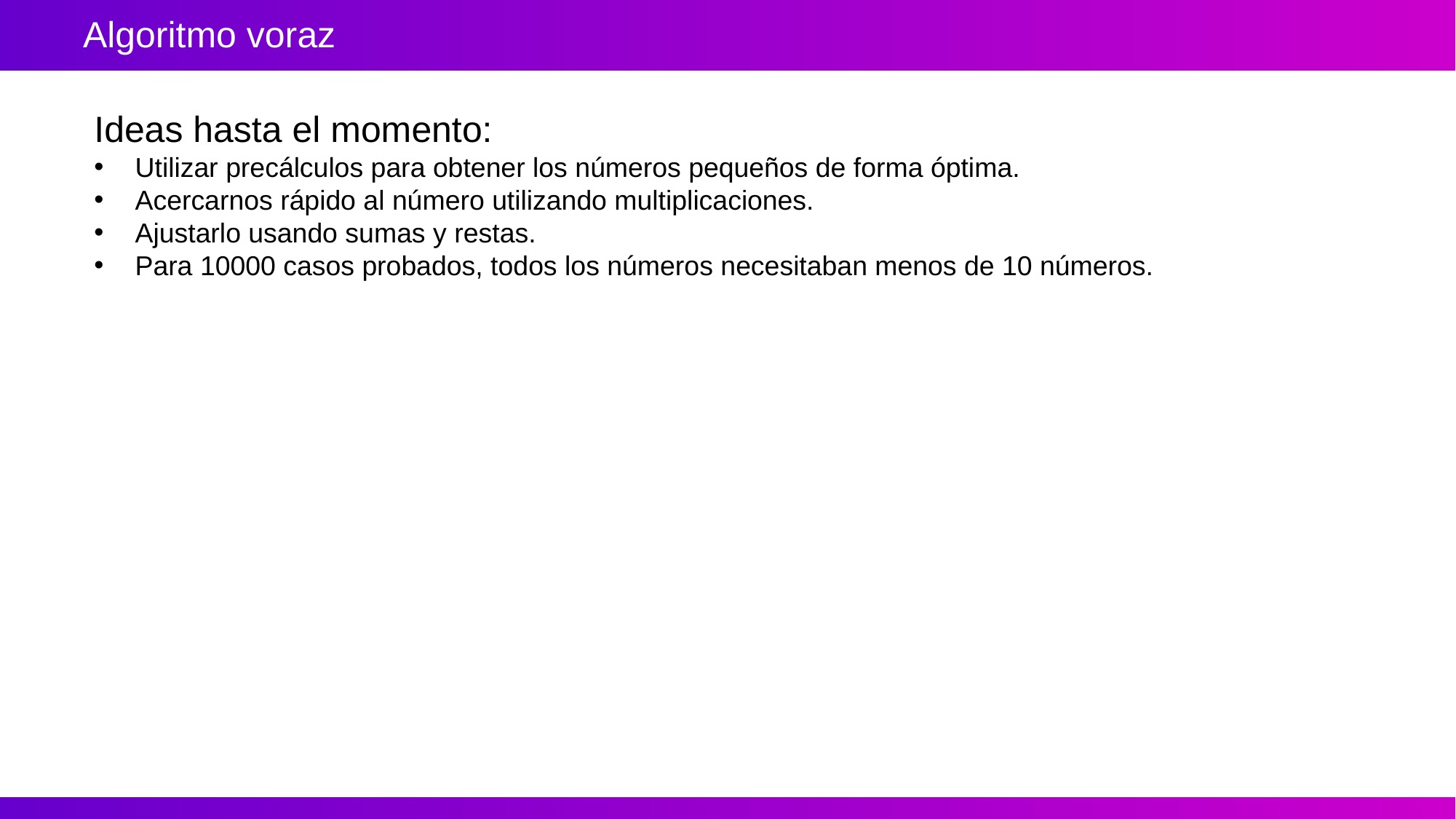

Algoritmo voraz
Ideas hasta el momento:
Utilizar precálculos para obtener los números pequeños de forma óptima.
Acercarnos rápido al número utilizando multiplicaciones.
Ajustarlo usando sumas y restas.
Para 10000 casos probados, todos los números necesitaban menos de 10 números.